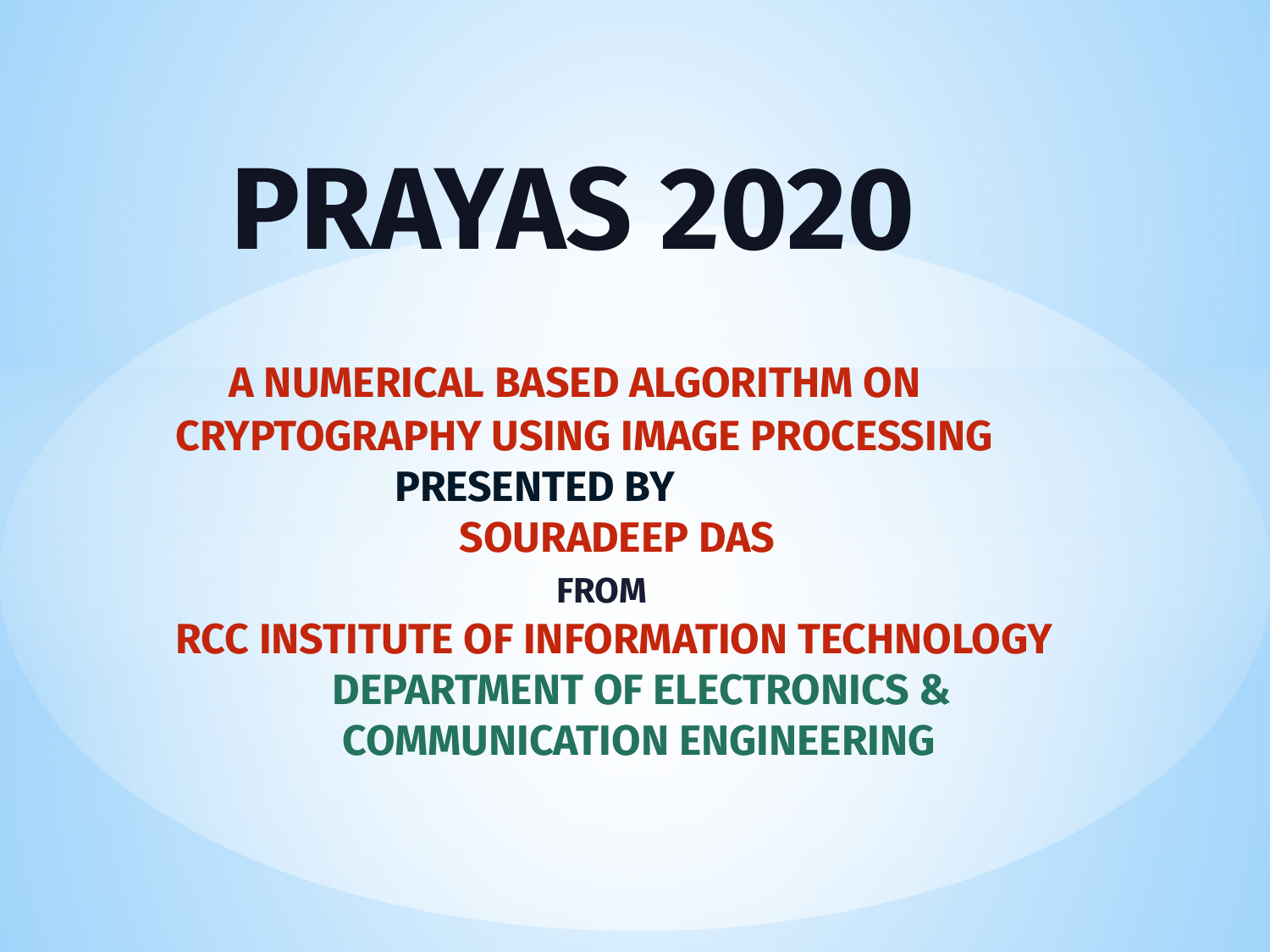

# PRAYAS 2020 A NUMERICAL BASED ALGORITHM ON                  CRYPTOGRAPHY USING IMAGE PROCESSING PRESENTED BY SOURADEEP DAS FROM RCC INSTITUTE OF INFORMATION TECHNOLOGY DEPARTMENT OF ELECTRONICS &   		    COMMUNICATION ENGINEERING